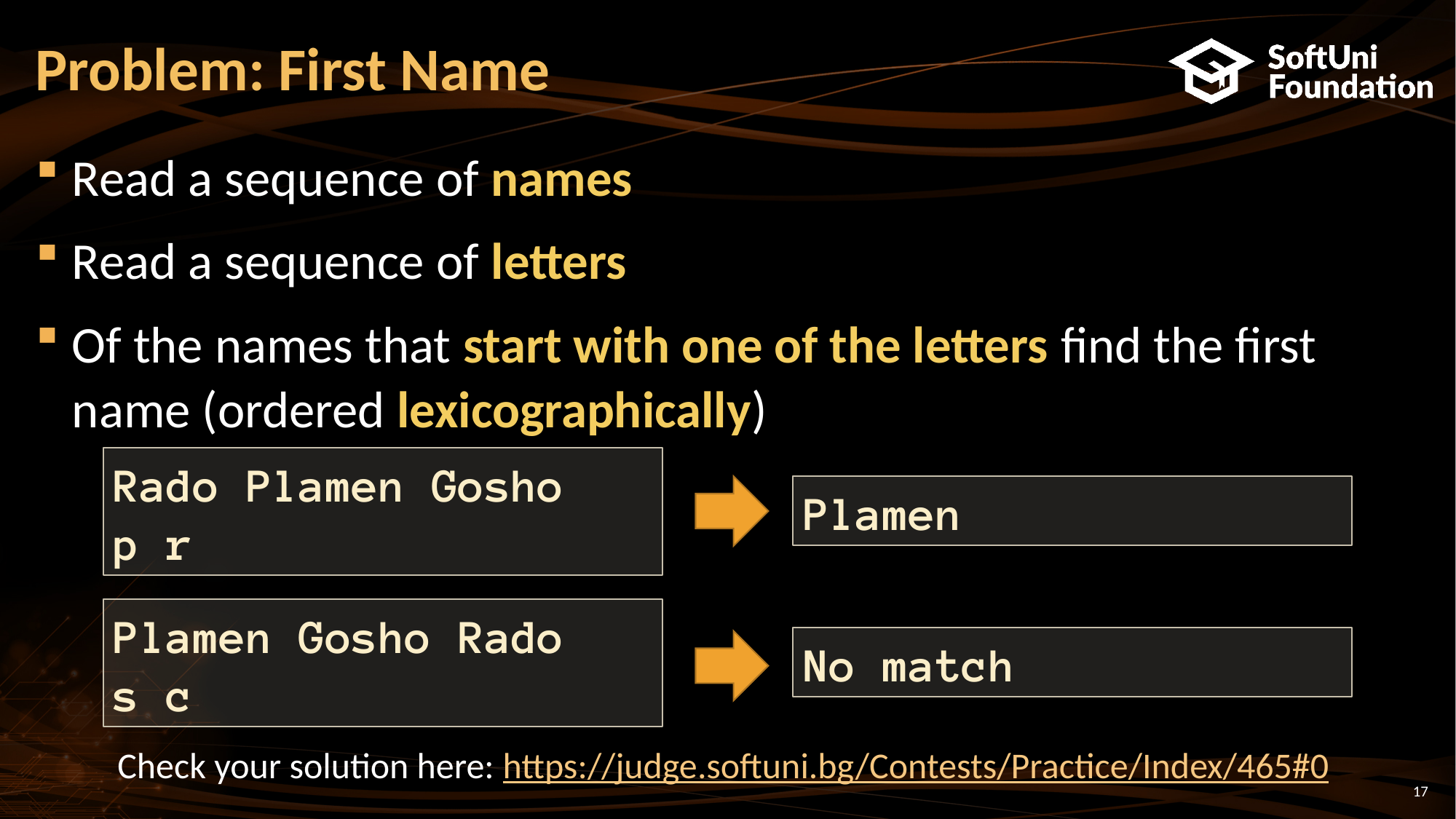

# Problem: First Name
Read a sequence of names
Read a sequence of letters
Of the names that start with one of the letters find the first name (ordered lexicographically)

Rado Plamen Gosho
p r

Plamen
Plamen Gosho Rado
s c
No match

Check your solution here: https://judge.softuni.bg/Contests/Practice/Index/465#0
17